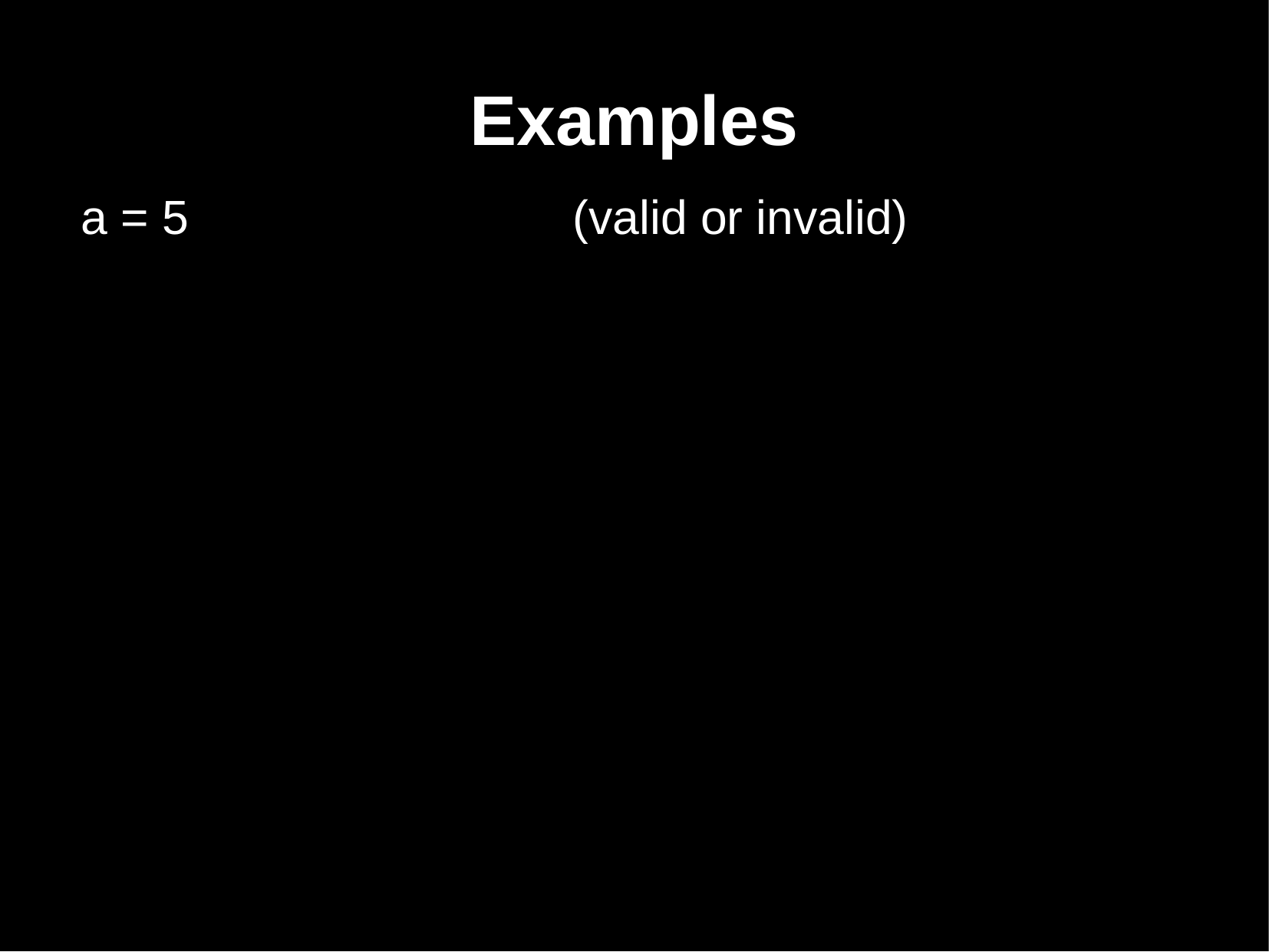

Examples
a = 5                             (valid or invalid)